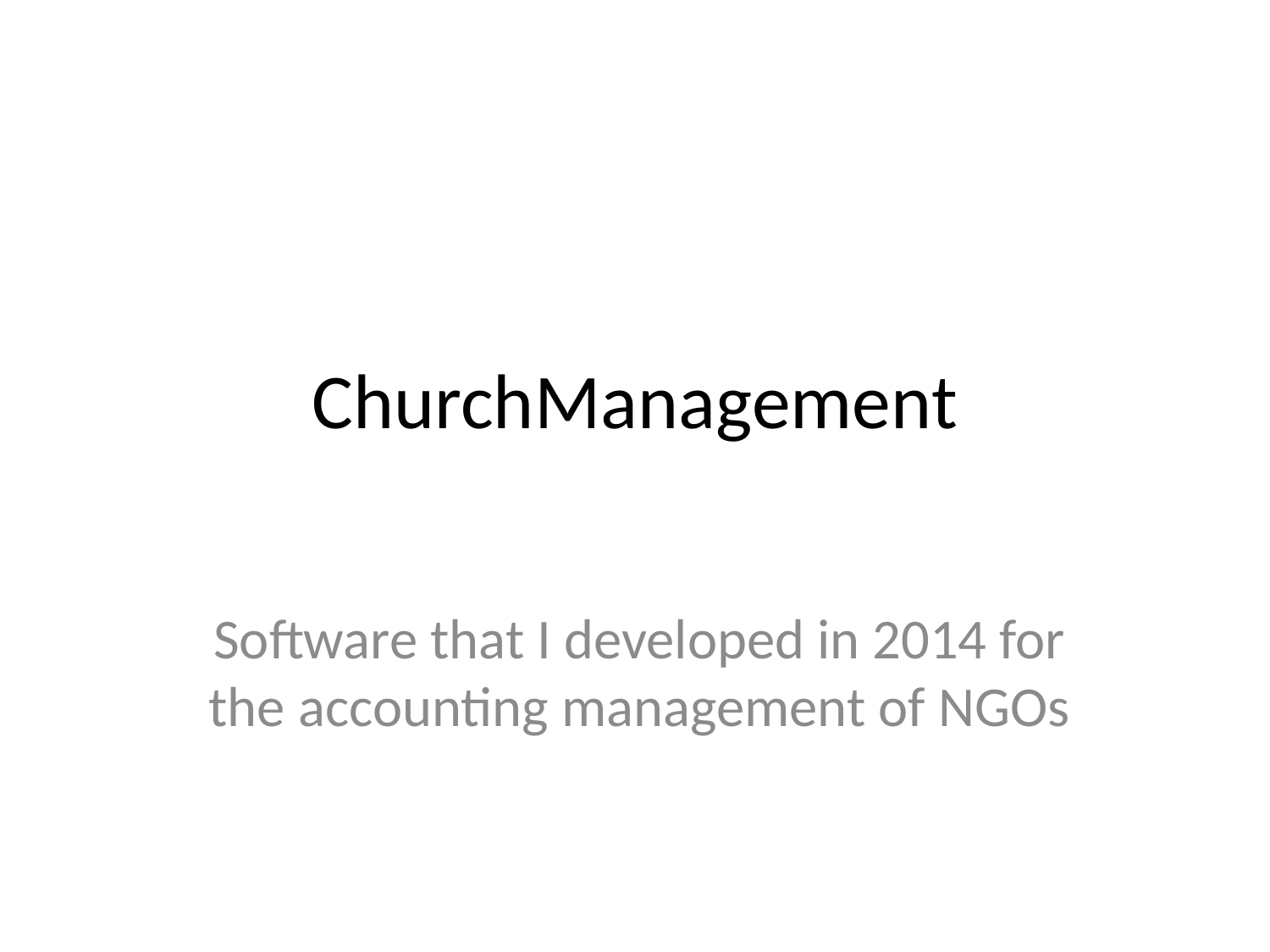

# ChurchManagement
Software that I developed in 2014 for the accounting management of NGOs